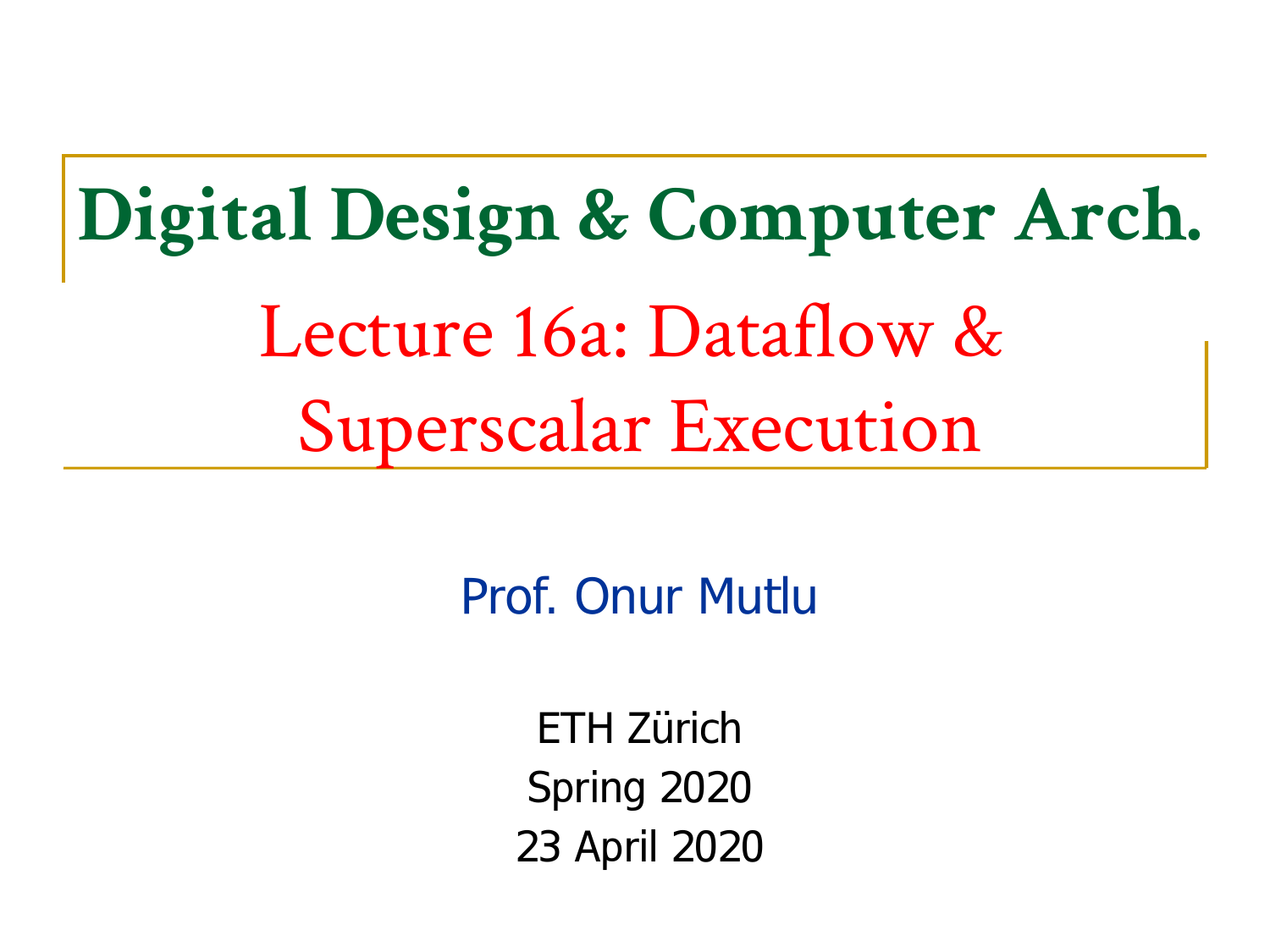

# Digital Design & Computer Arch. Lecture 16a: Dataflow & Superscalar Execution

Prof. Onur Mutlu

ETH Zürich
Spring 2020
23 April 2020